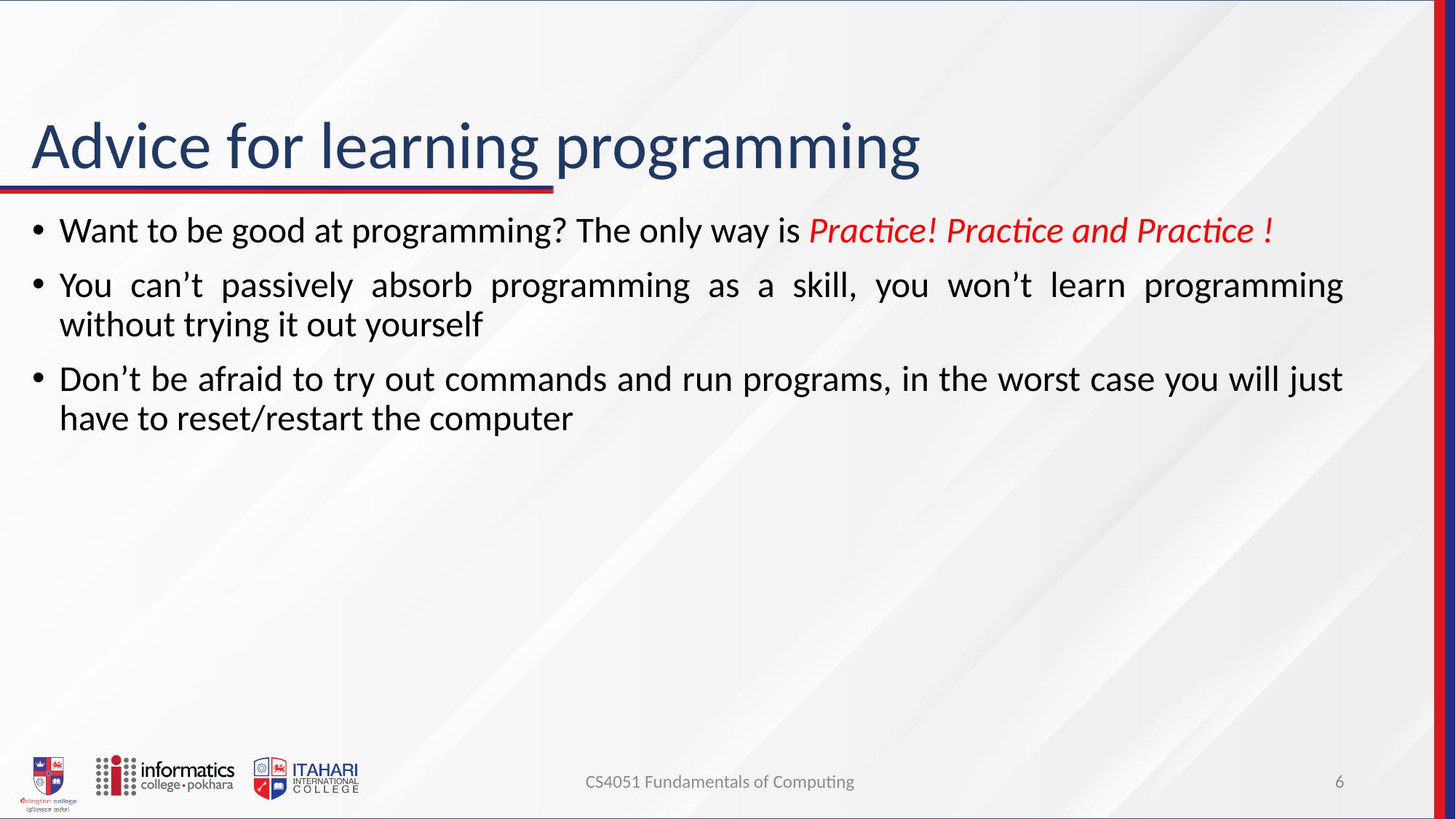

# Advice for learning programming
Want to be good at programming? The only way is Practice! Practice and Practice !
You can’t passively absorb programming as a skill, you won’t learn programming without trying it out yourself
Don’t be afraid to try out commands and run programs, in the worst case you will just have to reset/restart the computer
CS4051 Fundamentals of Computing
6